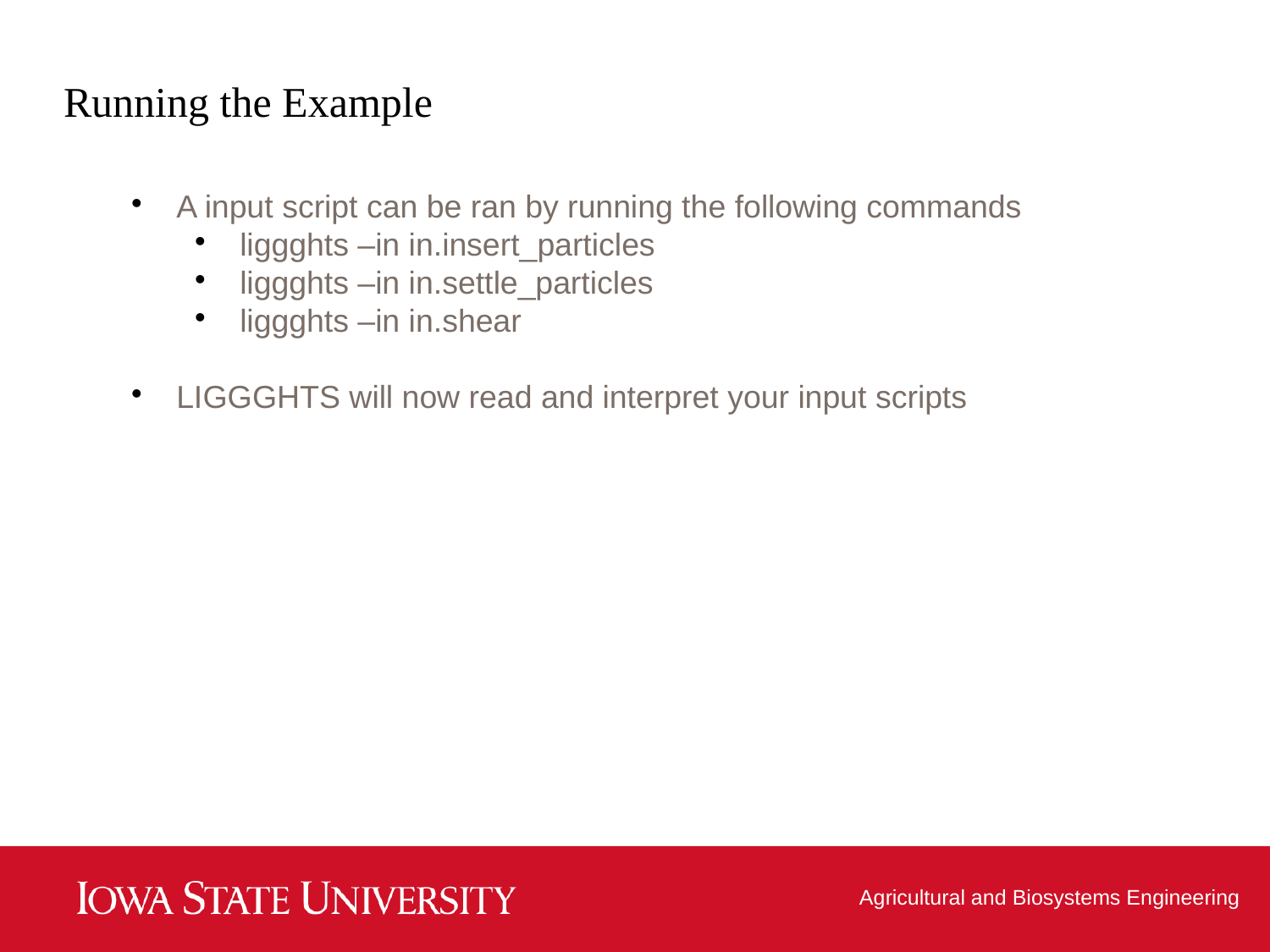

Running the Example

A input script can be ran by running the following commands
liggghts –in in.insert_particles
liggghts –in in.settle_particles
liggghts –in in.shear
LIGGGHTS will now read and interpret your input scripts